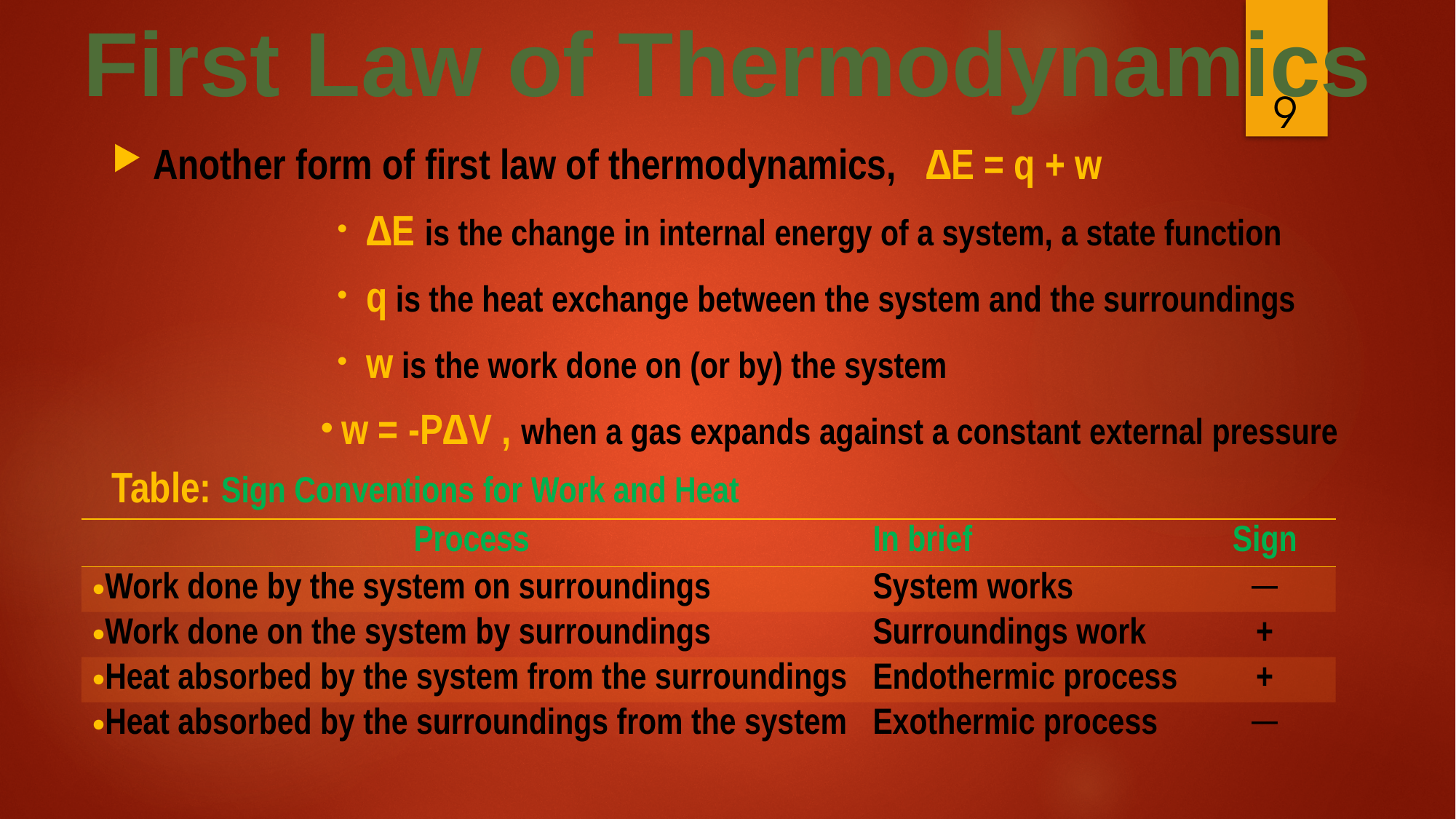

First Law of Thermodynamics
9
Another form of first law of thermodynamics,   ∆E = q + w
 ∆E is the change in internal energy of a system, a state function
 q is the heat exchange between the system and the surroundings
 w is the work done on (or by) the system

Table: Sign Conventions for Work and Heat

 w = -P∆V , when a gas expands against a constant external pressure
| Process | In brief | Sign |
| --- | --- | --- |
| Work done by the system on surroundings | System works | ─ |
| Work done on the system by surroundings | Surroundings work | + |
| Heat absorbed by the system from the surroundings | Endothermic process | + |
| Heat absorbed by the surroundings from the system | Exothermic process | ─ |